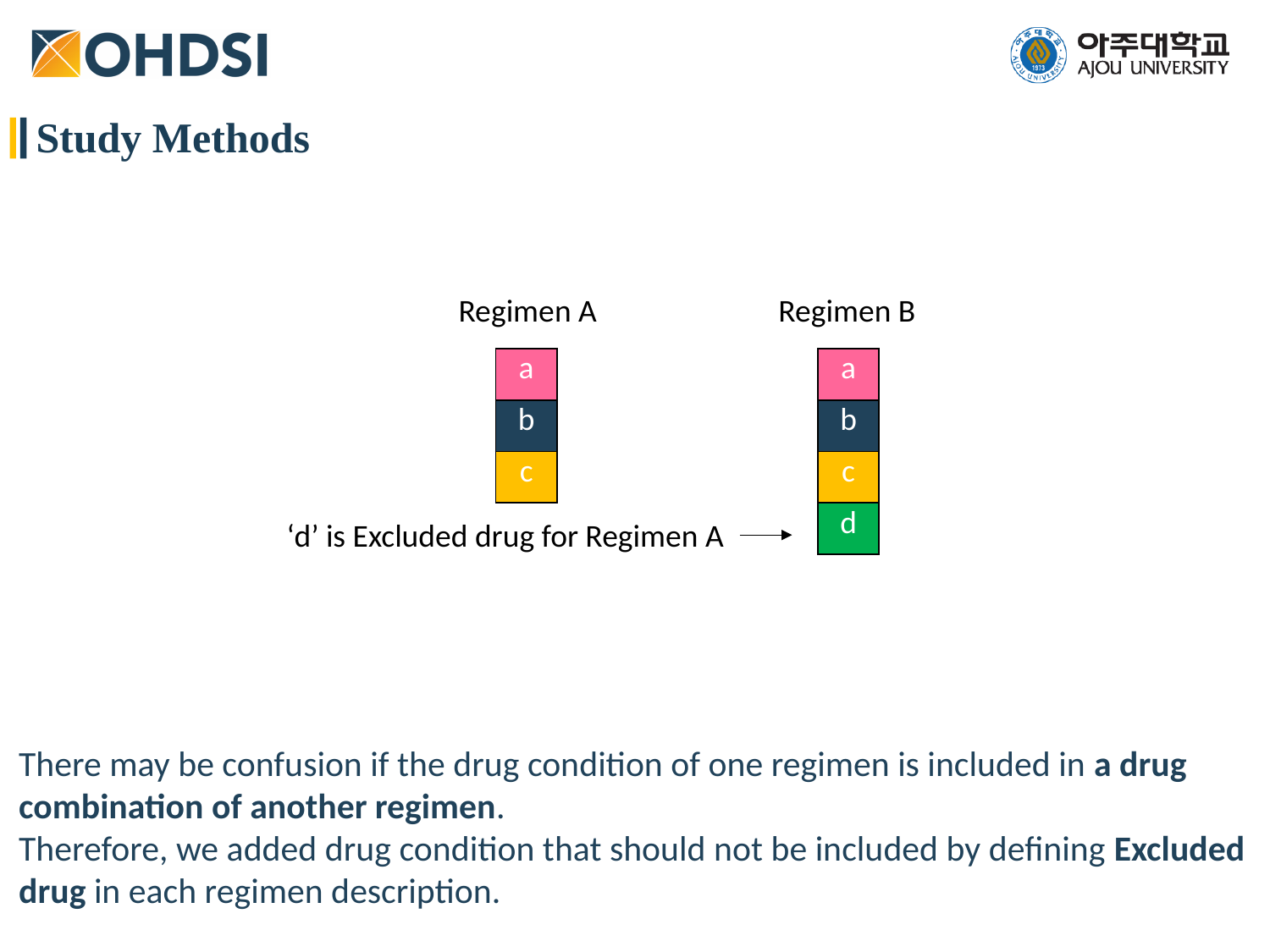

Study Methods

Regimen A
Regimen B
| a |
| --- |
| b |
| c |
| a |
| --- |
| b |
| c |
| d |
‘d’ is Excluded drug for Regimen A
There may be confusion if the drug condition of one regimen is included in a drug combination of another regimen.
Therefore, we added drug condition that should not be included by defining Excluded drug in each regimen description.